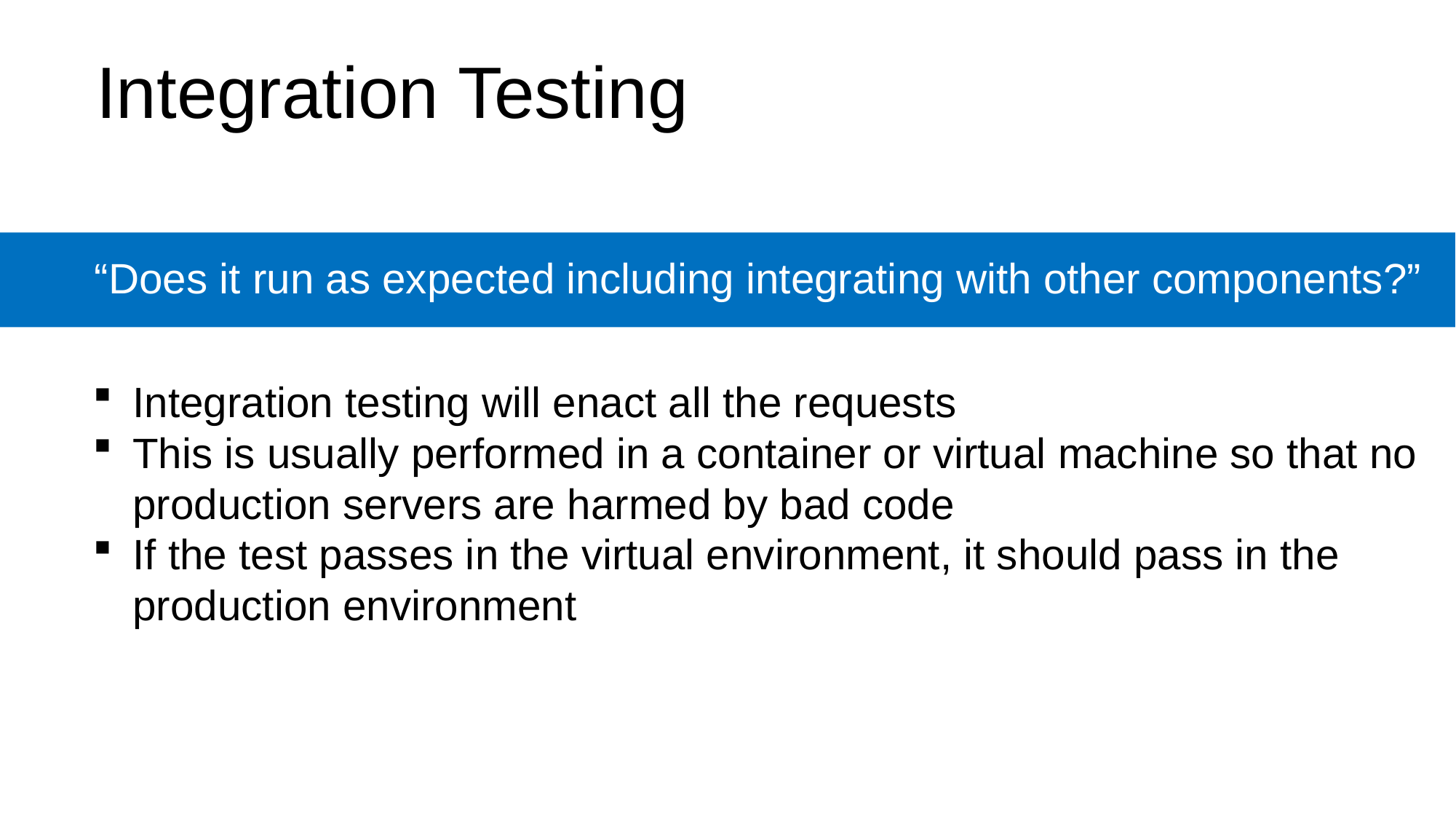

# Integration Testing

“Does it run as expected including integrating with other components?”
Integration testing will enact all the requests
This is usually performed in a container or virtual machine so that no production servers are harmed by bad code
If the test passes in the virtual environment, it should pass in the production environment